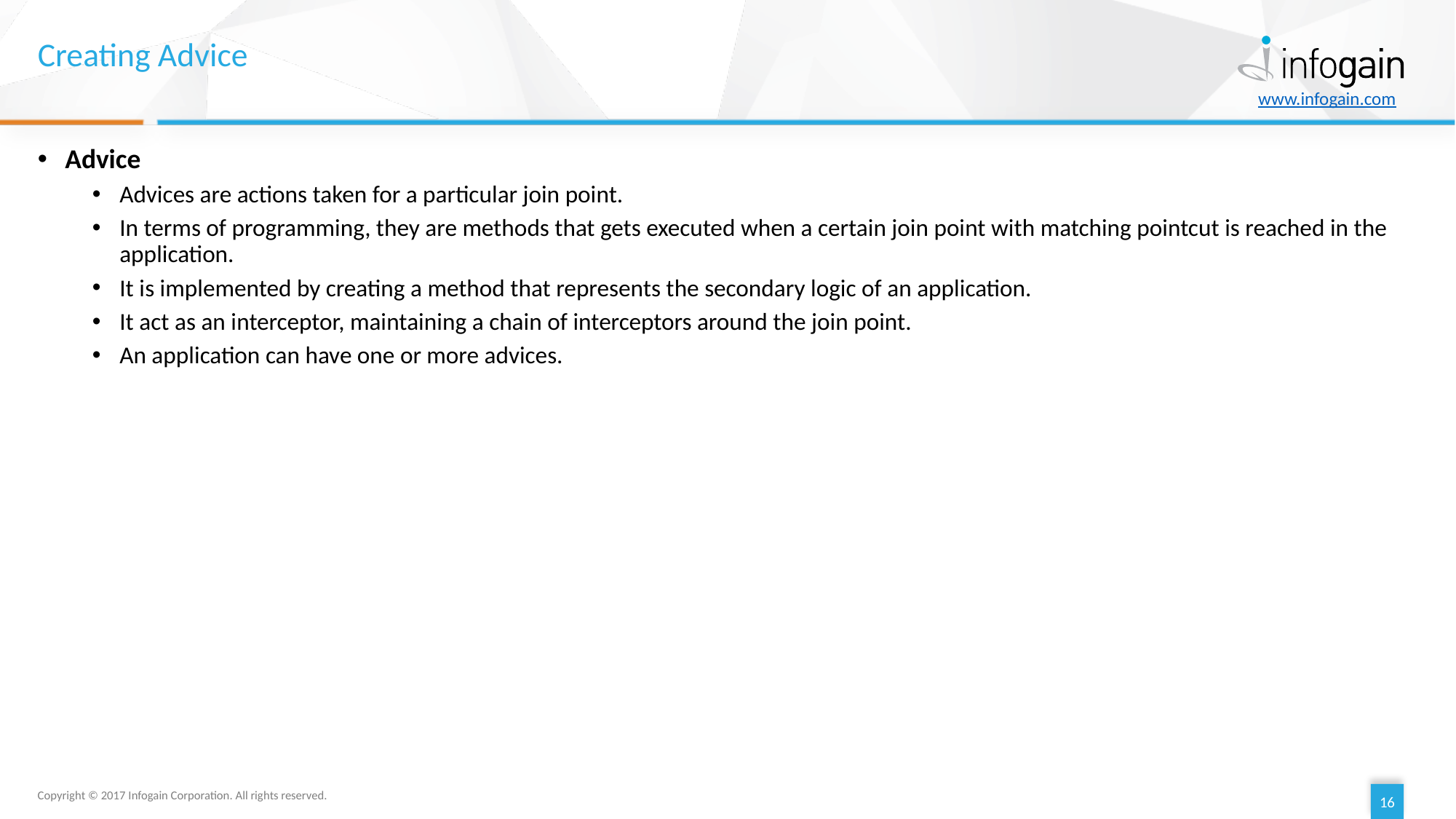

# Creating Advice
Advice
Advices are actions taken for a particular join point.
In terms of programming, they are methods that gets executed when a certain join point with matching pointcut is reached in the application.
It is implemented by creating a method that represents the secondary logic of an application.
It act as an interceptor, maintaining a chain of interceptors around the join point.
An application can have one or more advices.

16